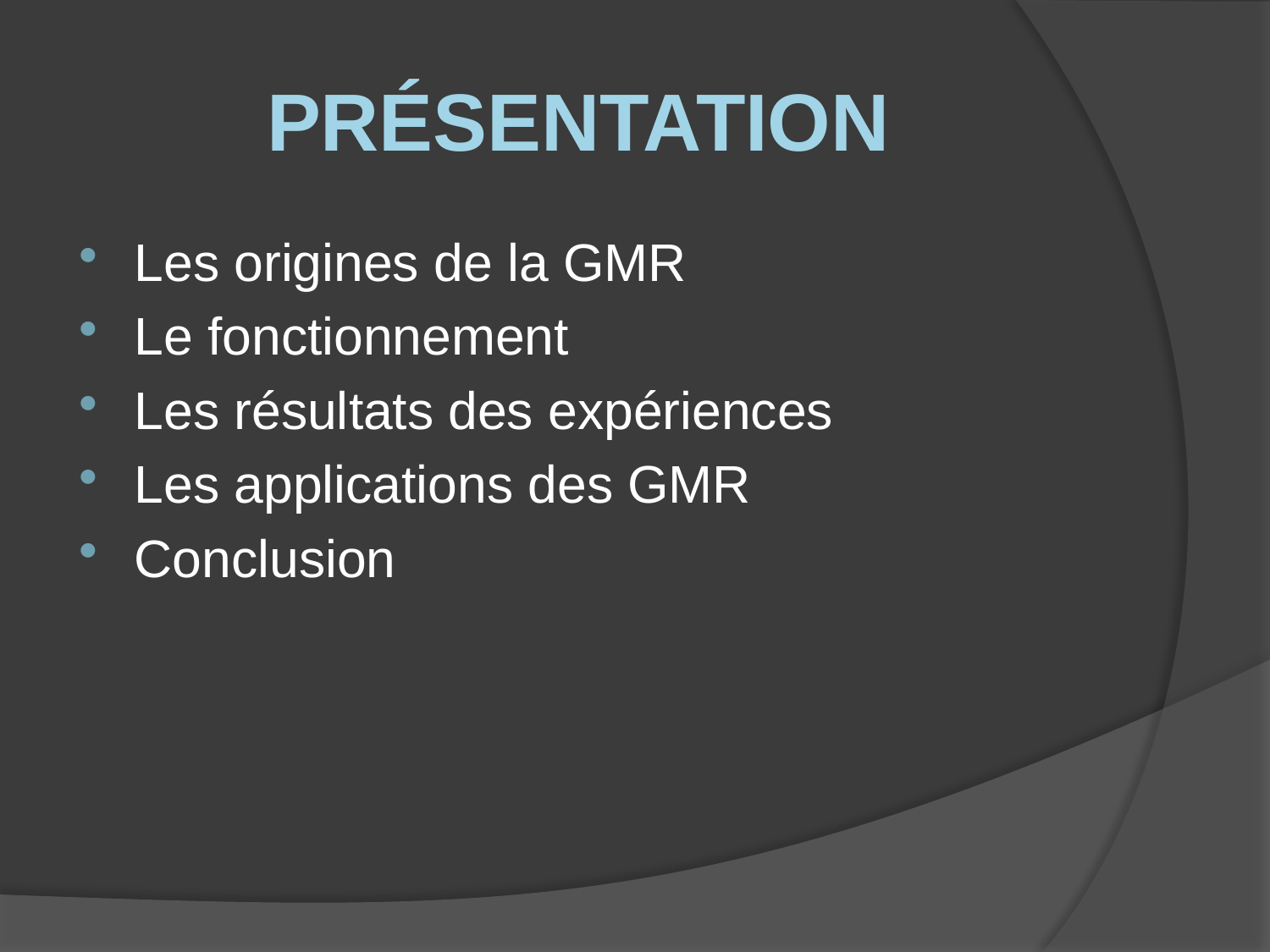

# Présentation
Les origines de la GMR
Le fonctionnement
Les résultats des expériences
Les applications des GMR
Conclusion